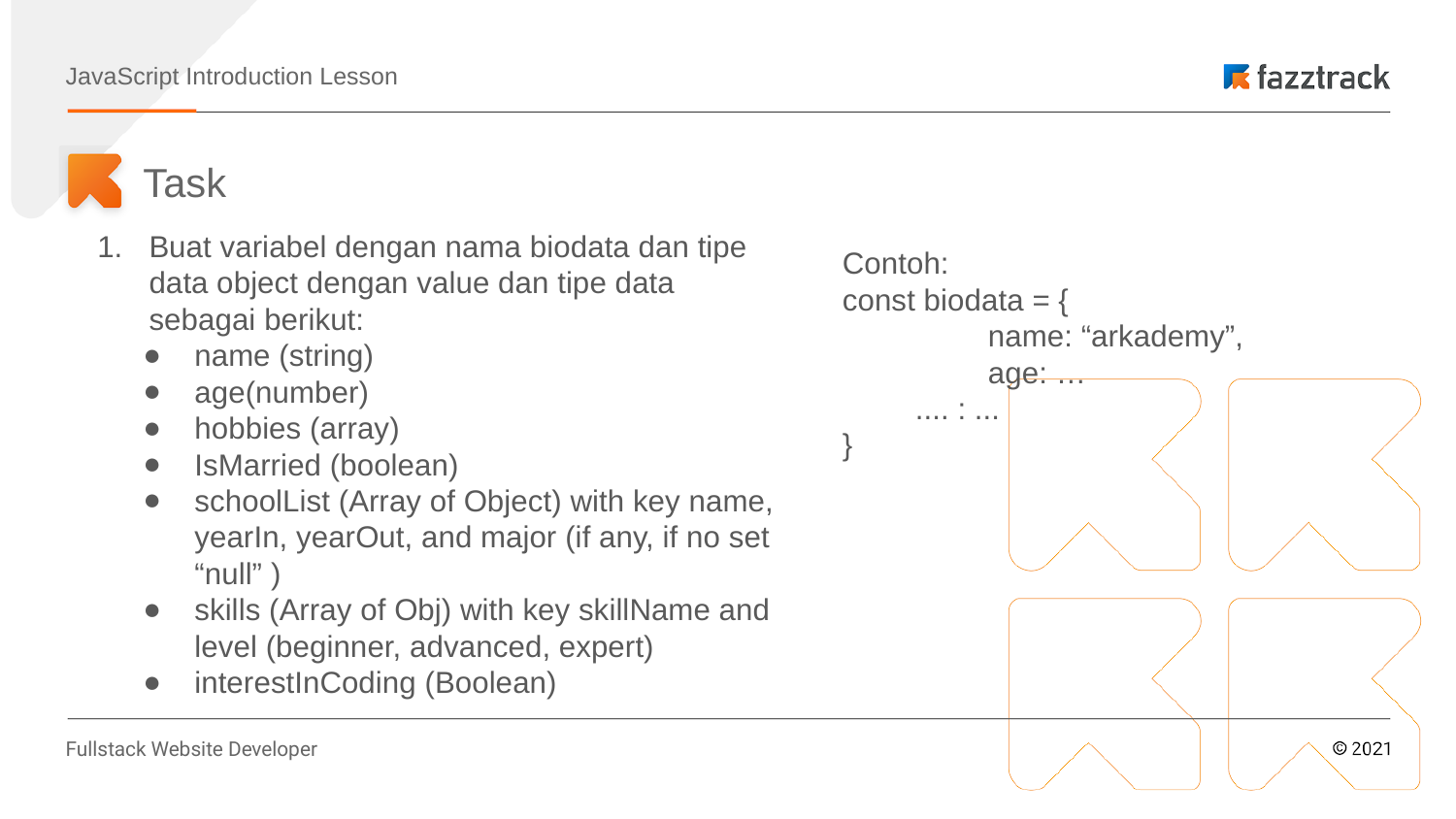

JavaScript Introduction Lesson
Task
Buat variabel dengan nama biodata dan tipe data object dengan value dan tipe data  sebagai berikut:
name (string)
age(number)
hobbies (array)
IsMarried (boolean)
schoolList (Array of Object) with key name, yearIn, yearOut, and major (if any, if no set “null” )
skills (Array of Obj) with key skillName and level (beginner, advanced, expert)
interestInCoding (Boolean)
Contoh:
const biodata = {
	name: “arkademy”,
	age: …
.... : ...
}

Fullstack Website Developer